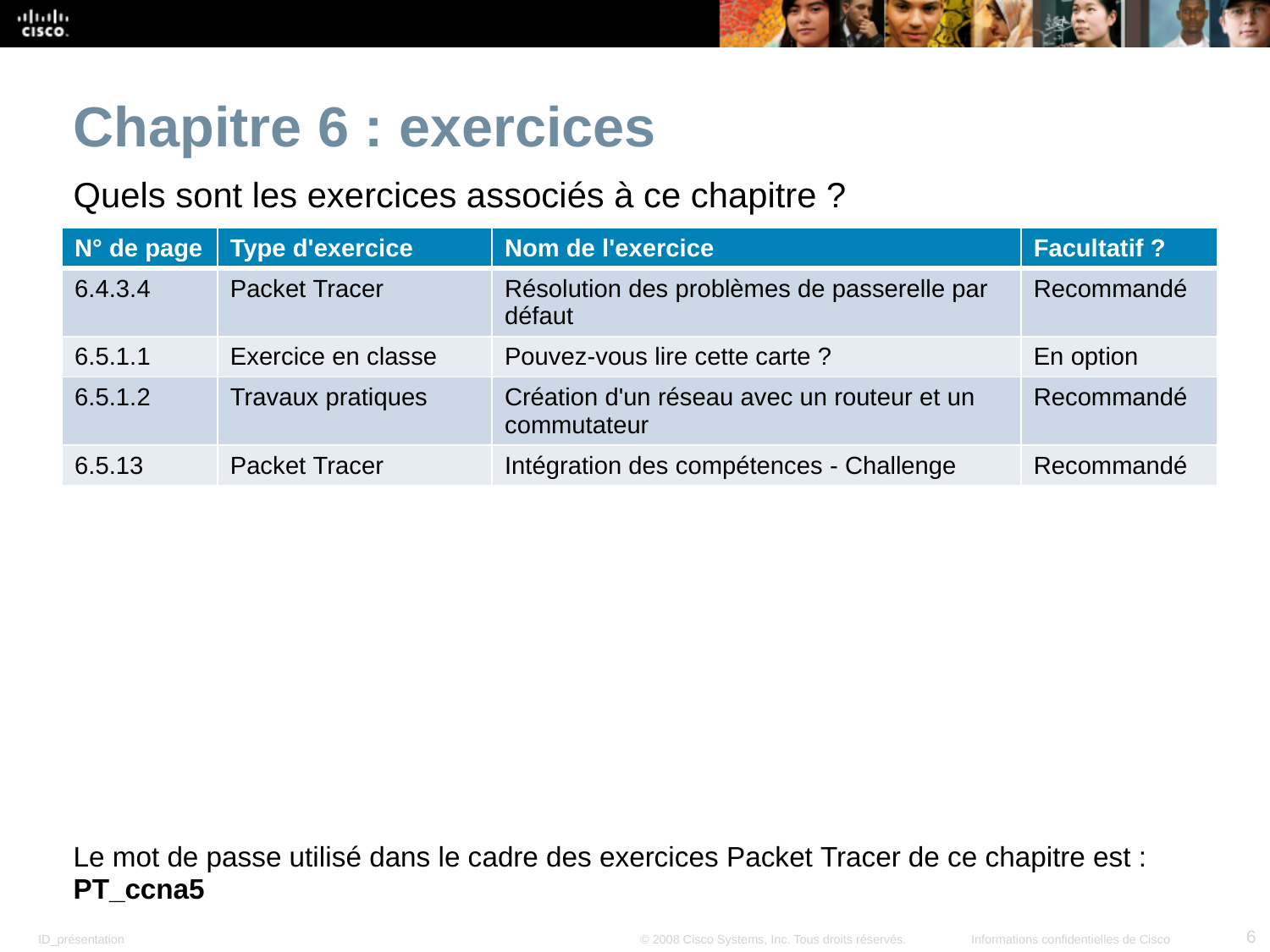

Chapitre 6 : exercices
Quels sont les exercices associés à ce chapitre ?

| N° de page | Type d'exercice | Nom de l'exercice | Facultatif ? |
| --- | --- | --- | --- |
| 6.4.3.4 | Packet Tracer | Résolution des problèmes de passerelle par défaut | Recommandé |
| 6.5.1.1 | Exercice en classe | Pouvez-vous lire cette carte ? | En option |
| 6.5.1.2 | Travaux pratiques | Création d'un réseau avec un routeur et un commutateur | Recommandé |
| 6.5.13 | Packet Tracer | Intégration des compétences - Challenge | Recommandé |
Le mot de passe utilisé dans le cadre des exercices Packet Tracer de ce chapitre est : PT_ccna5